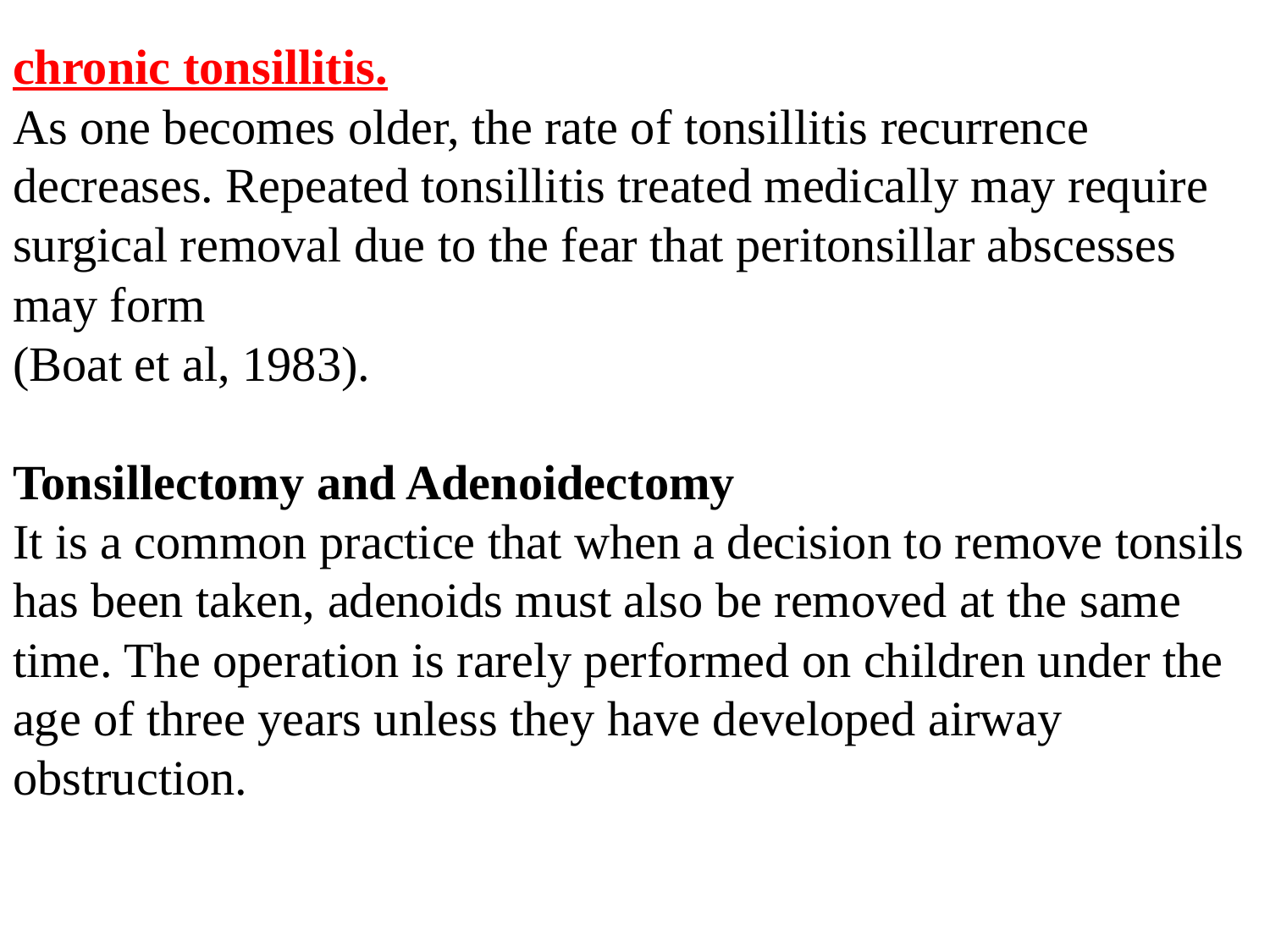

chronic tonsillitis.
As one becomes older, the rate of tonsillitis recurrence decreases. Repeated tonsillitis treated medically may require surgical removal due to the fear that peritonsillar abscesses may form
(Boat et al, 1983).
Tonsillectomy and Adenoidectomy
It is a common practice that when a decision to remove tonsils has been taken, adenoids must also be removed at the same time. The operation is rarely performed on children under the age of three years unless they have developed airway obstruction.